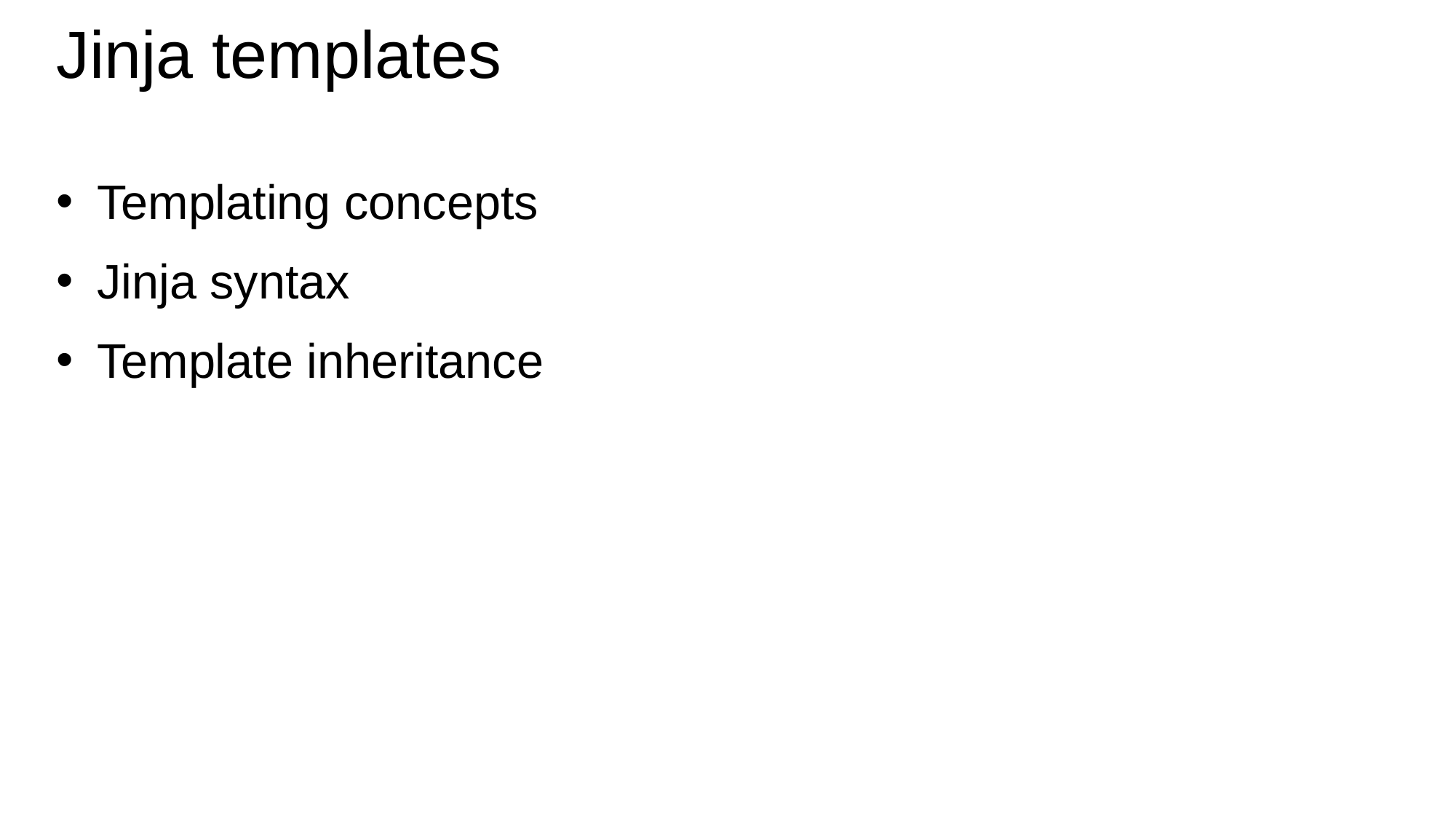

# Jinja templates
Templating concepts
Jinja syntax
Template inheritance